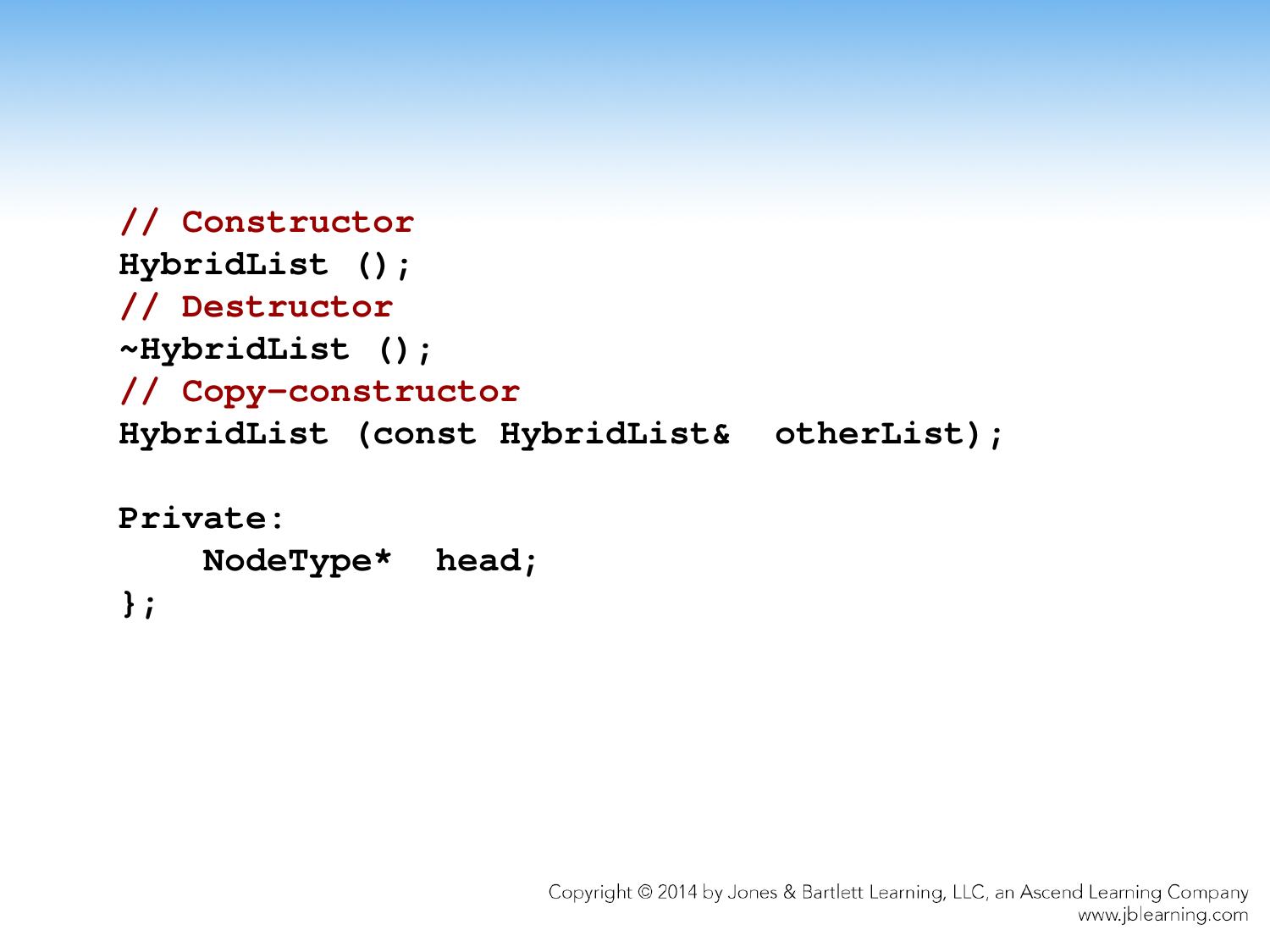

// Constructor
HybridList ();
// Destructor
~HybridList ();
// Copy-constructor
HybridList (const HybridList&  otherList);

Private:
    NodeType*  head;
};
54